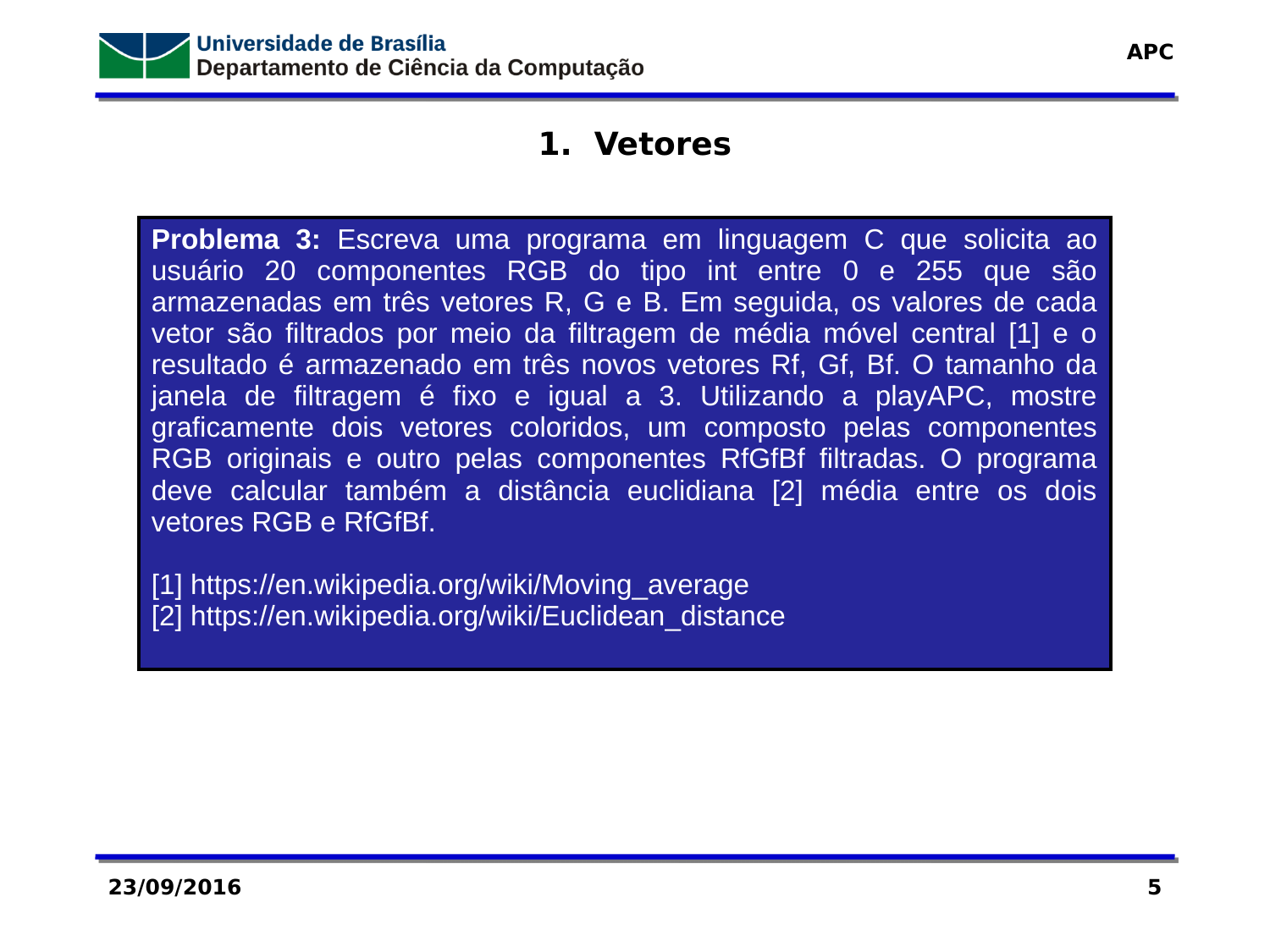

1.  Vetores
| Problema 3: Escreva uma programa em linguagem C que solicita ao usuário 20 componentes RGB do tipo int entre 0 e 255 que são armazenadas em três vetores R, G e B. Em seguida, os valores de cada vetor são filtrados por meio da filtragem de média móvel central [1] e o resultado é armazenado em três novos vetores Rf, Gf, Bf. O tamanho da janela de filtragem é fixo e igual a 3. Utilizando a playAPC, mostre graficamente dois vetores coloridos, um composto pelas componentes RGB originais e outro pelas componentes RfGfBf filtradas. O programa deve calcular também a distância euclidiana [2] média entre os dois vetores RGB e RfGfBf. [1] https://en.wikipedia.org/wiki/Moving\_average [2] https://en.wikipedia.org/wiki/Euclidean\_distance |
| --- |
23/09/2016
5